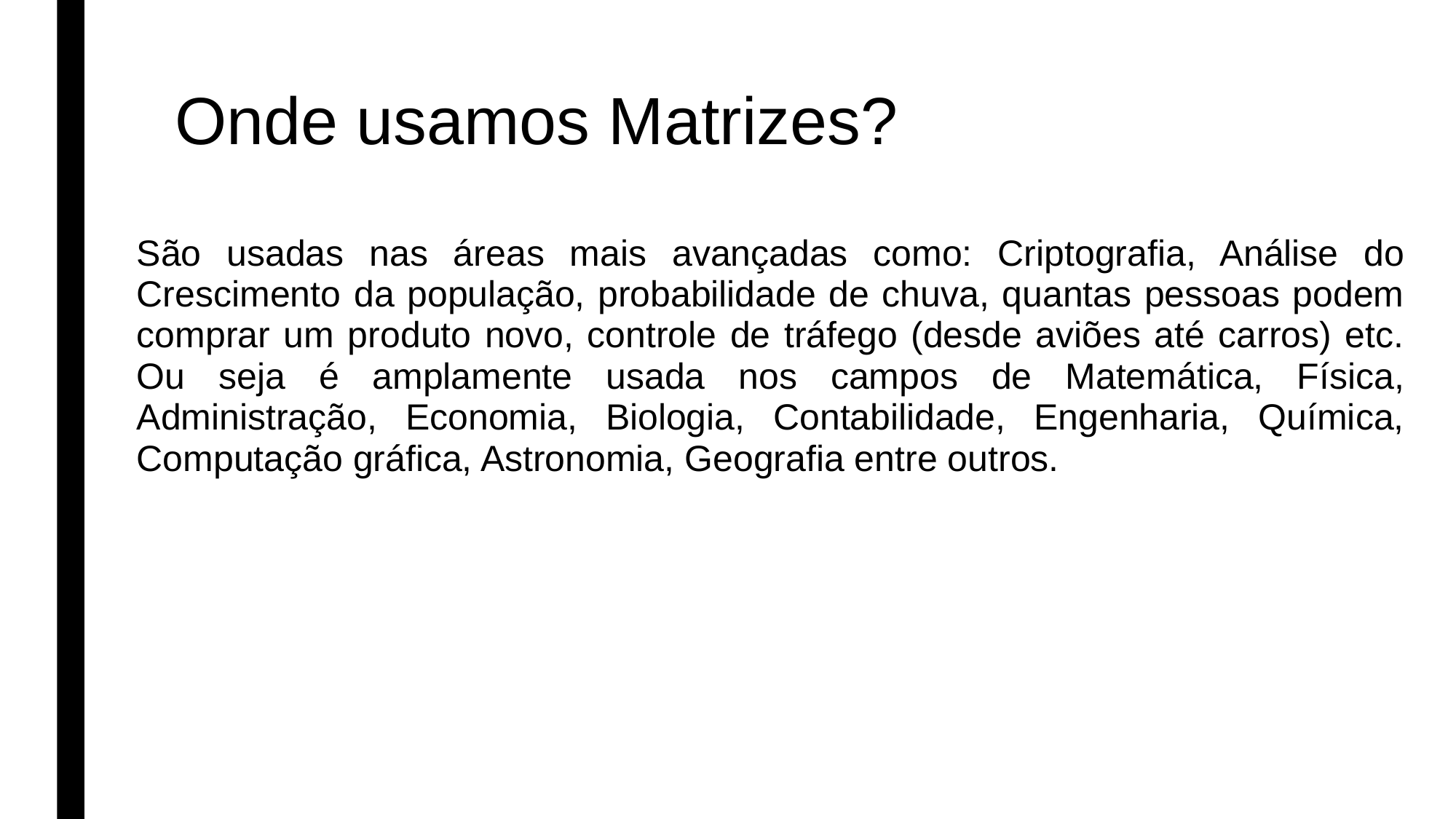

# Onde usamos Matrizes?
São usadas nas áreas mais avançadas como: Criptografia, Análise do Crescimento da população, probabilidade de chuva, quantas pessoas podem comprar um produto novo, controle de tráfego (desde aviões até carros) etc. Ou seja é amplamente usada nos campos de Matemática, Física, Administração, Economia, Biologia, Contabilidade, Engenharia, Química, Computação gráfica, Astronomia, Geografia entre outros.